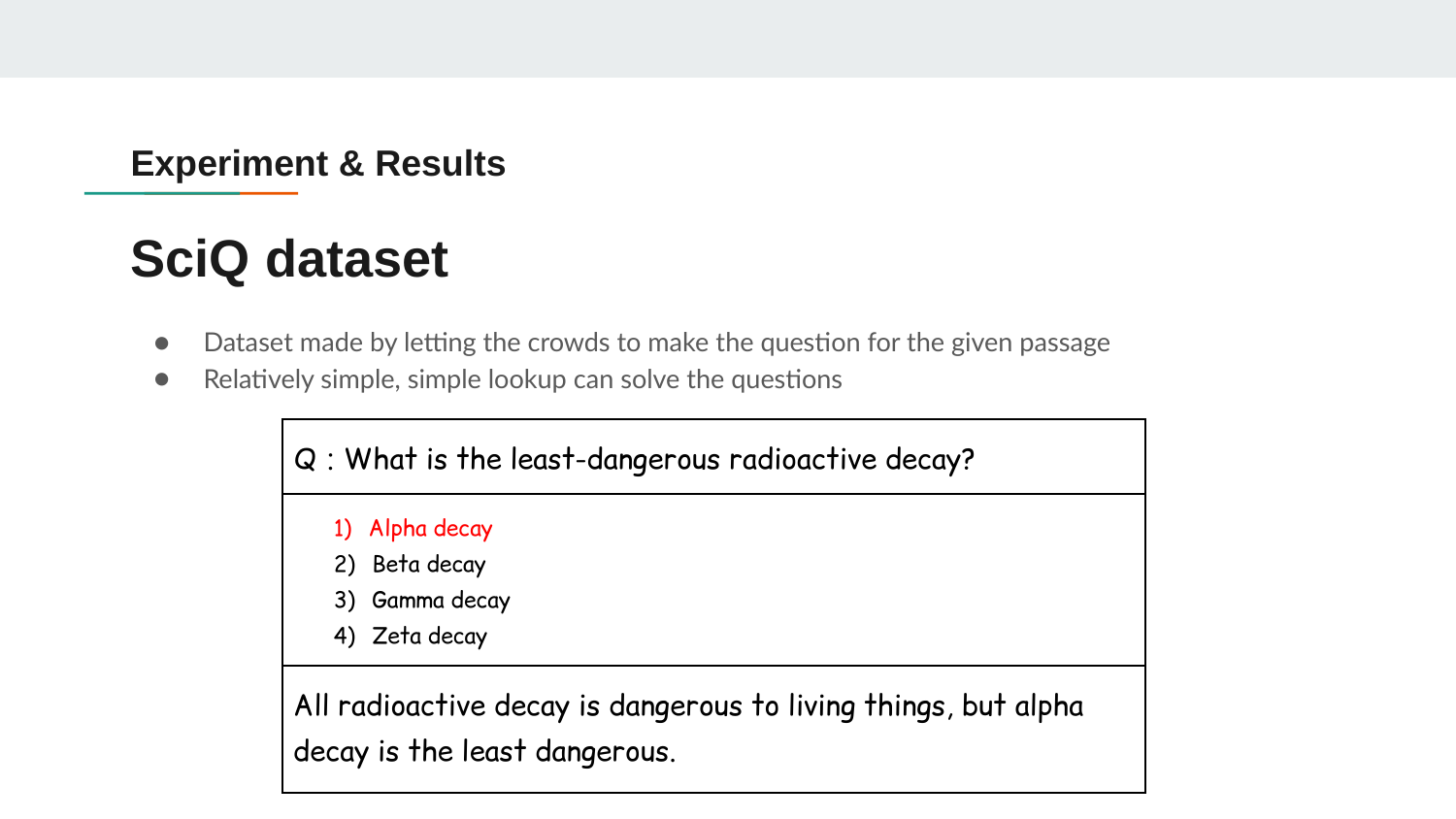

Experiment & Results
# SciQ dataset
Dataset made by letting the crowds to make the question for the given passage
Relatively simple, simple lookup can solve the questions
| Q : What is the least-dangerous radioactive decay? |
| --- |
| 1) Alpha decay 2) Beta decay 3) Gamma decay 4) Zeta decay |
| All radioactive decay is dangerous to living things, but alpha decay is the least dangerous. |